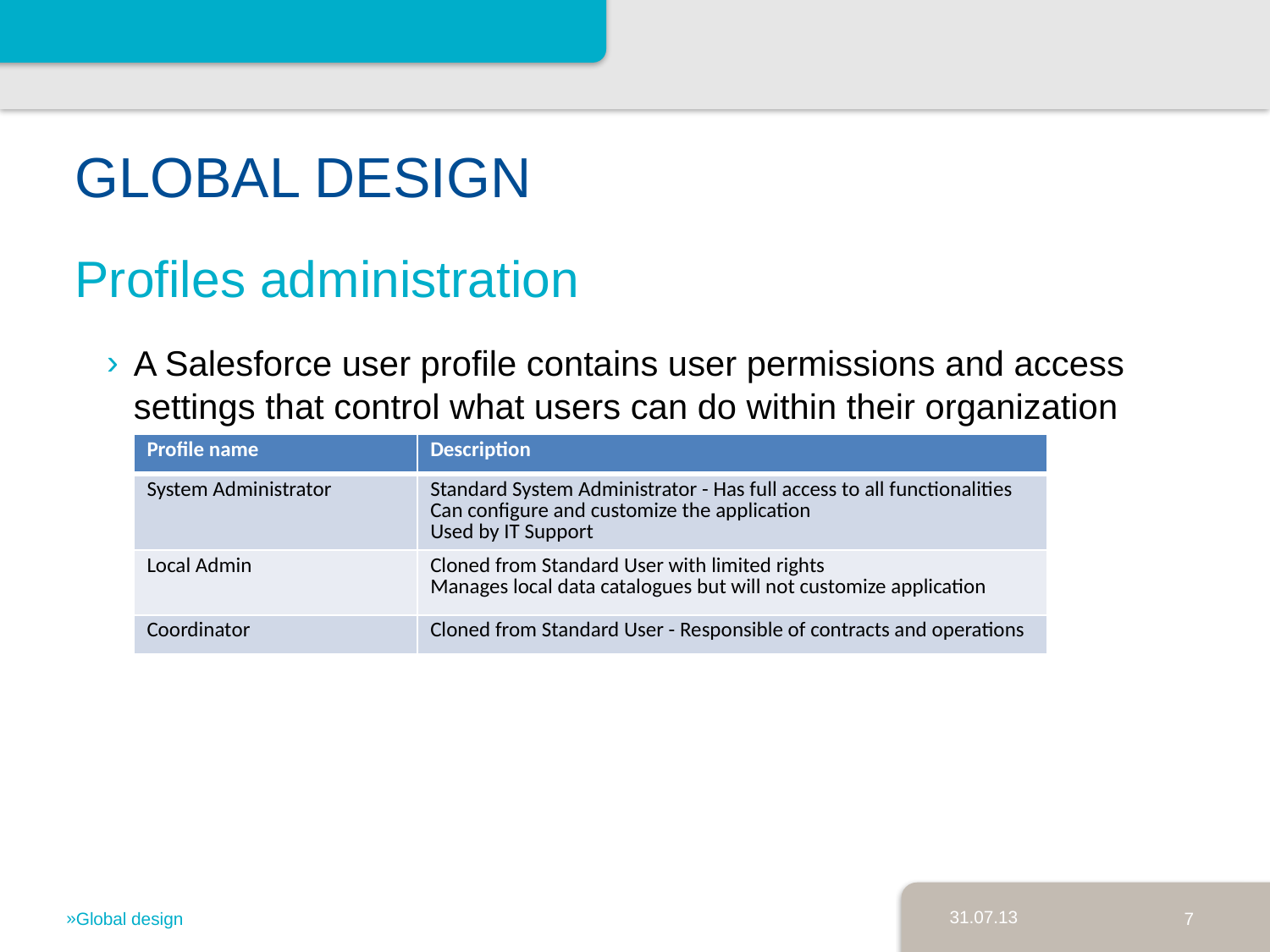

# Global design
Profiles administration
A Salesforce user profile contains user permissions and access settings that control what users can do within their organization
| Profile name | Description |
| --- | --- |
| System Administrator | Standard System Administrator - Has full access to all functionalities Can configure and customize the application Used by IT Support |
| Local Admin | Cloned from Standard User with limited rights Manages local data catalogues but will not customize application |
| Coordinator | Cloned from Standard User - Responsible of contracts and operations |
31.07.13
7
Global design